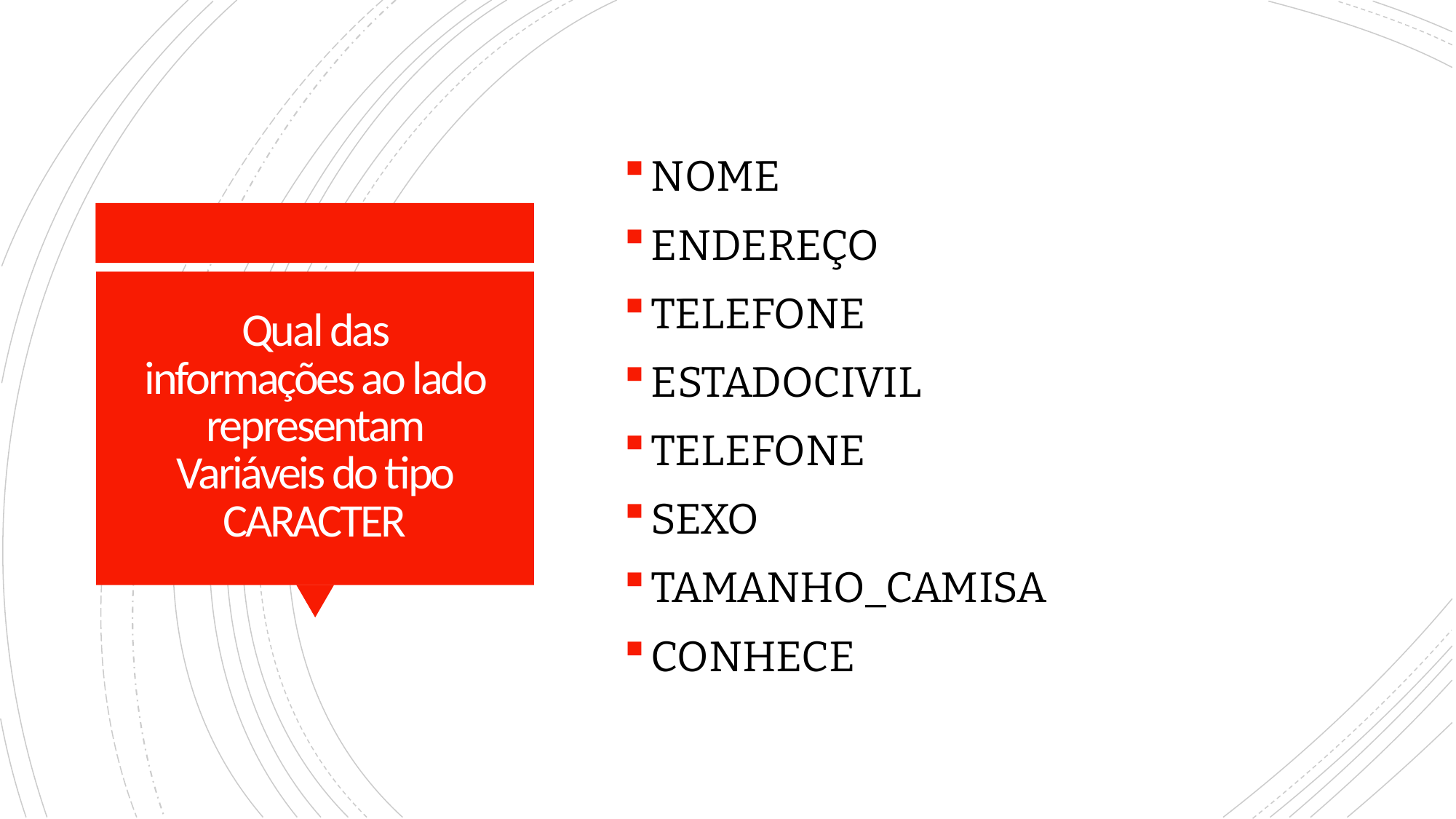

NOME
ENDEREÇO
TELEFONE
ESTADOCIVIL
TELEFONE
SEXO
TAMANHO_CAMISA
CONHECE
# Qual das informações ao lado representam Variáveis do tipo CARACTER